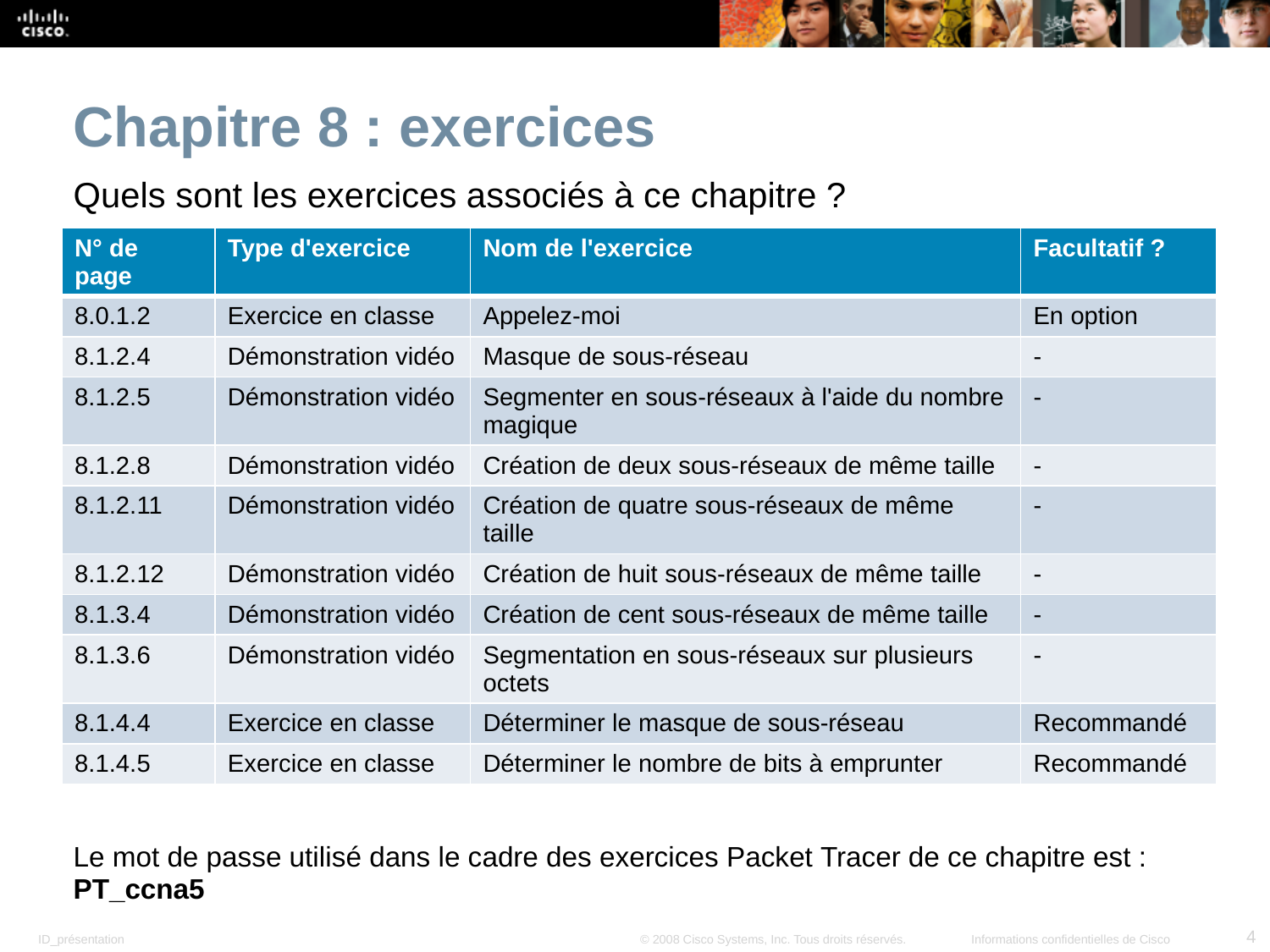

Chapitre 8 : exercices
Quels sont les exercices associés à ce chapitre ?

| N° de page | Type d'exercice | Nom de l'exercice | Facultatif ? |
| --- | --- | --- | --- |
| 8.0.1.2 | Exercice en classe | Appelez-moi | En option |
| 8.1.2.4 | Démonstration vidéo | Masque de sous-réseau | - |
| 8.1.2.5 | Démonstration vidéo | Segmenter en sous-réseaux à l'aide du nombre magique | - |
| 8.1.2.8 | Démonstration vidéo | Création de deux sous-réseaux de même taille | - |
| 8.1.2.11 | Démonstration vidéo | Création de quatre sous-réseaux de même taille | - |
| 8.1.2.12 | Démonstration vidéo | Création de huit sous-réseaux de même taille | - |
| 8.1.3.4 | Démonstration vidéo | Création de cent sous-réseaux de même taille | - |
| 8.1.3.6 | Démonstration vidéo | Segmentation en sous-réseaux sur plusieurs octets | - |
| 8.1.4.4 | Exercice en classe | Déterminer le masque de sous-réseau | Recommandé |
| 8.1.4.5 | Exercice en classe | Déterminer le nombre de bits à emprunter | Recommandé |
Le mot de passe utilisé dans le cadre des exercices Packet Tracer de ce chapitre est : PT_ccna5